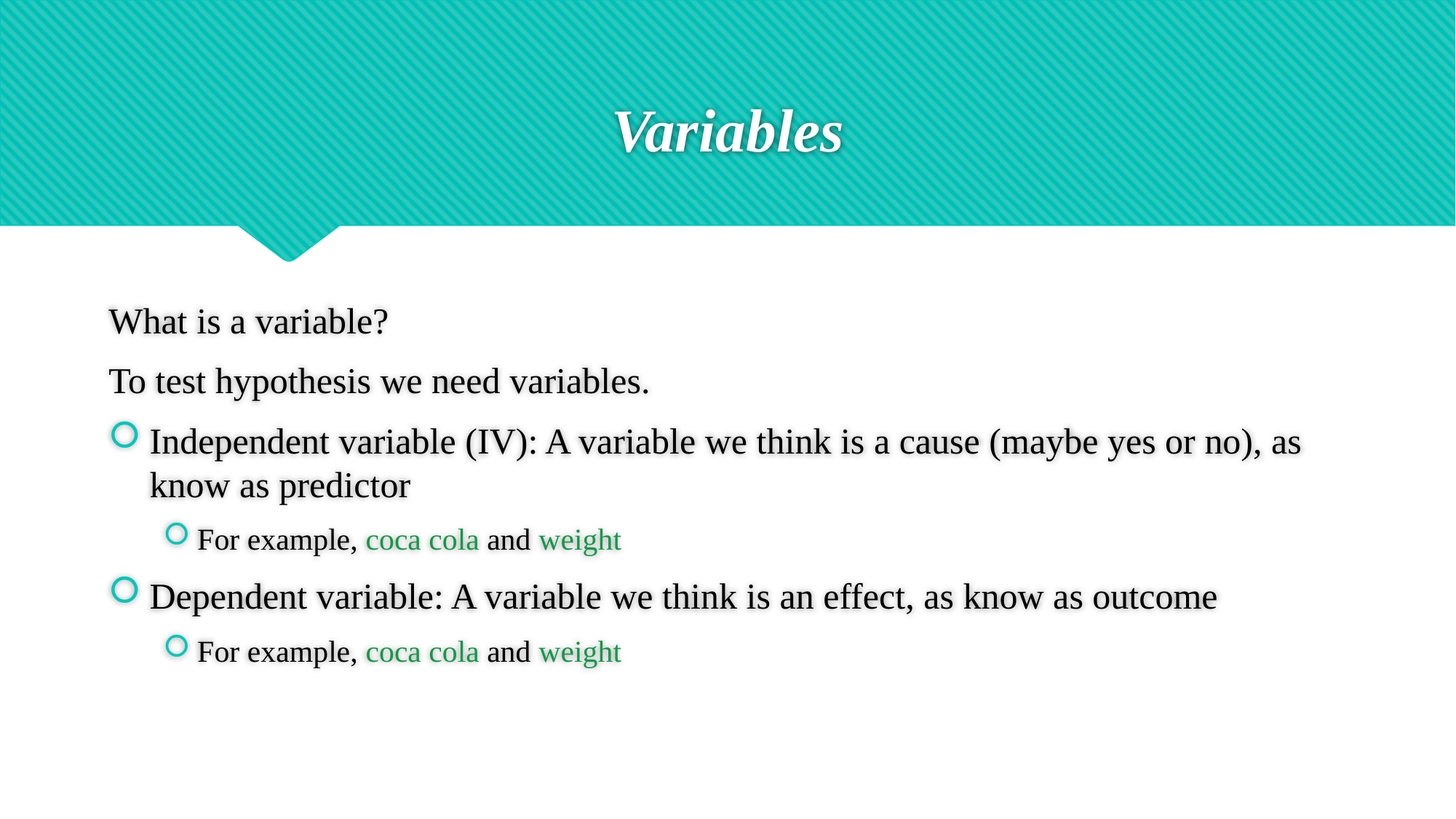

# Variables
What is a variable?
To test hypothesis we need variables.
Independent variable (IV): A variable we think is a cause (maybe yes or no), as know as predictor
For example, coca cola and weight
Dependent variable: A variable we think is an effect, as know as outcome
For example, coca cola and weight